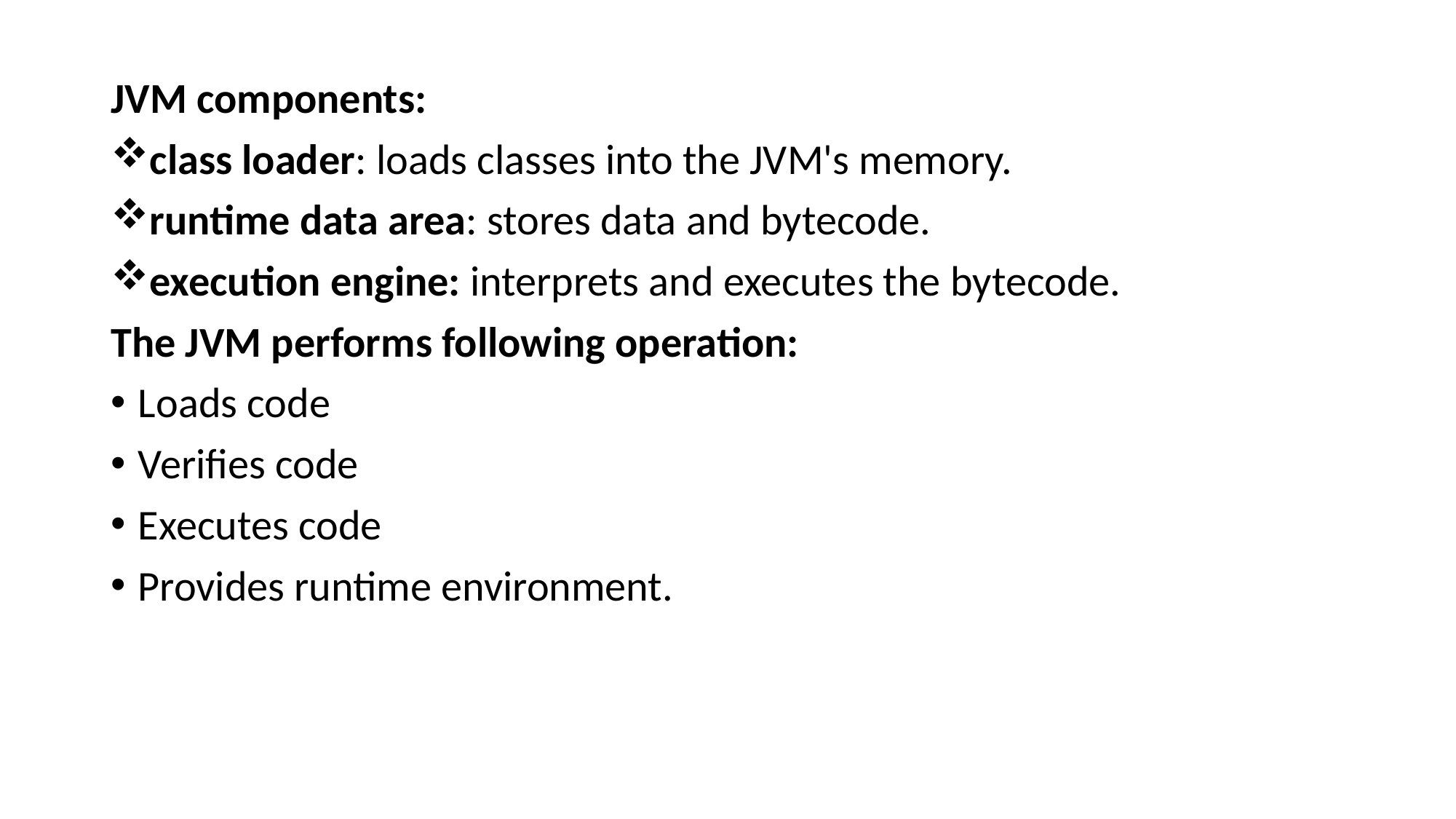

JVM components:
class loader: loads classes into the JVM's memory.
runtime data area: stores data and bytecode.
execution engine: interprets and executes the bytecode.
The JVM performs following operation:
Loads code
Verifies code
Executes code
Provides runtime environment.